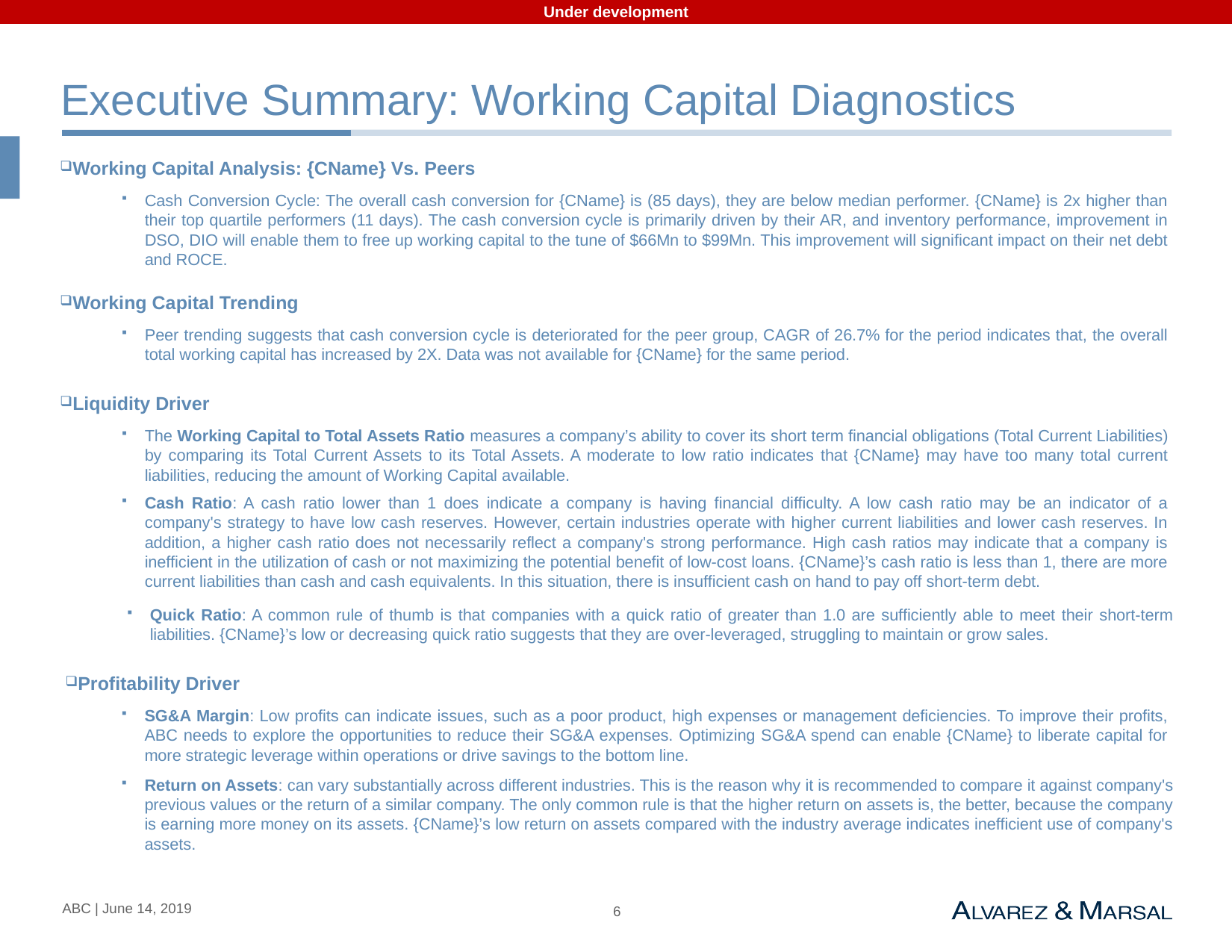

Under development
# Executive Summary: Working Capital Diagnostics
Working Capital Analysis: {CName} Vs. Peers
Cash Conversion Cycle: The overall cash conversion for {CName} is (85 days), they are below median performer. {CName} is 2x higher than their top quartile performers (11 days). The cash conversion cycle is primarily driven by their AR, and inventory performance, improvement in DSO, DIO will enable them to free up working capital to the tune of $66Mn to $99Mn. This improvement will significant impact on their net debt and ROCE.
Working Capital Trending
Peer trending suggests that cash conversion cycle is deteriorated for the peer group, CAGR of 26.7% for the period indicates that, the overall total working capital has increased by 2X. Data was not available for {CName} for the same period.
Liquidity Driver
The Working Capital to Total Assets Ratio measures a company’s ability to cover its short term financial obligations (Total Current Liabilities) by comparing its Total Current Assets to its Total Assets. A moderate to low ratio indicates that {CName} may have too many total current liabilities, reducing the amount of Working Capital available.
Cash Ratio: A cash ratio lower than 1 does indicate a company is having financial difficulty. A low cash ratio may be an indicator of a company's strategy to have low cash reserves. However, certain industries operate with higher current liabilities and lower cash reserves. In addition, a higher cash ratio does not necessarily reflect a company's strong performance. High cash ratios may indicate that a company is inefficient in the utilization of cash or not maximizing the potential benefit of low-cost loans. {CName}’s cash ratio is less than 1, there are more current liabilities than cash and cash equivalents. In this situation, there is insufficient cash on hand to pay off short-term debt.
Quick Ratio: A common rule of thumb is that companies with a quick ratio of greater than 1.0 are sufficiently able to meet their short-term liabilities. {CName}’s low or decreasing quick ratio suggests that they are over-leveraged, struggling to maintain or grow sales.
Profitability Driver
SG&A Margin: Low profits can indicate issues, such as a poor product, high expenses or management deficiencies. To improve their profits, ABC needs to explore the opportunities to reduce their SG&A expenses. Optimizing SG&A spend can enable {CName} to liberate capital for more strategic leverage within operations or drive savings to the bottom line.
Return on Assets: can vary substantially across different industries. This is the reason why it is recommended to compare it against company's previous values or the return of a similar company. The only common rule is that the higher return on assets is, the better, because the company is earning more money on its assets. {CName}’s low return on assets compared with the industry average indicates inefficient use of company's assets.